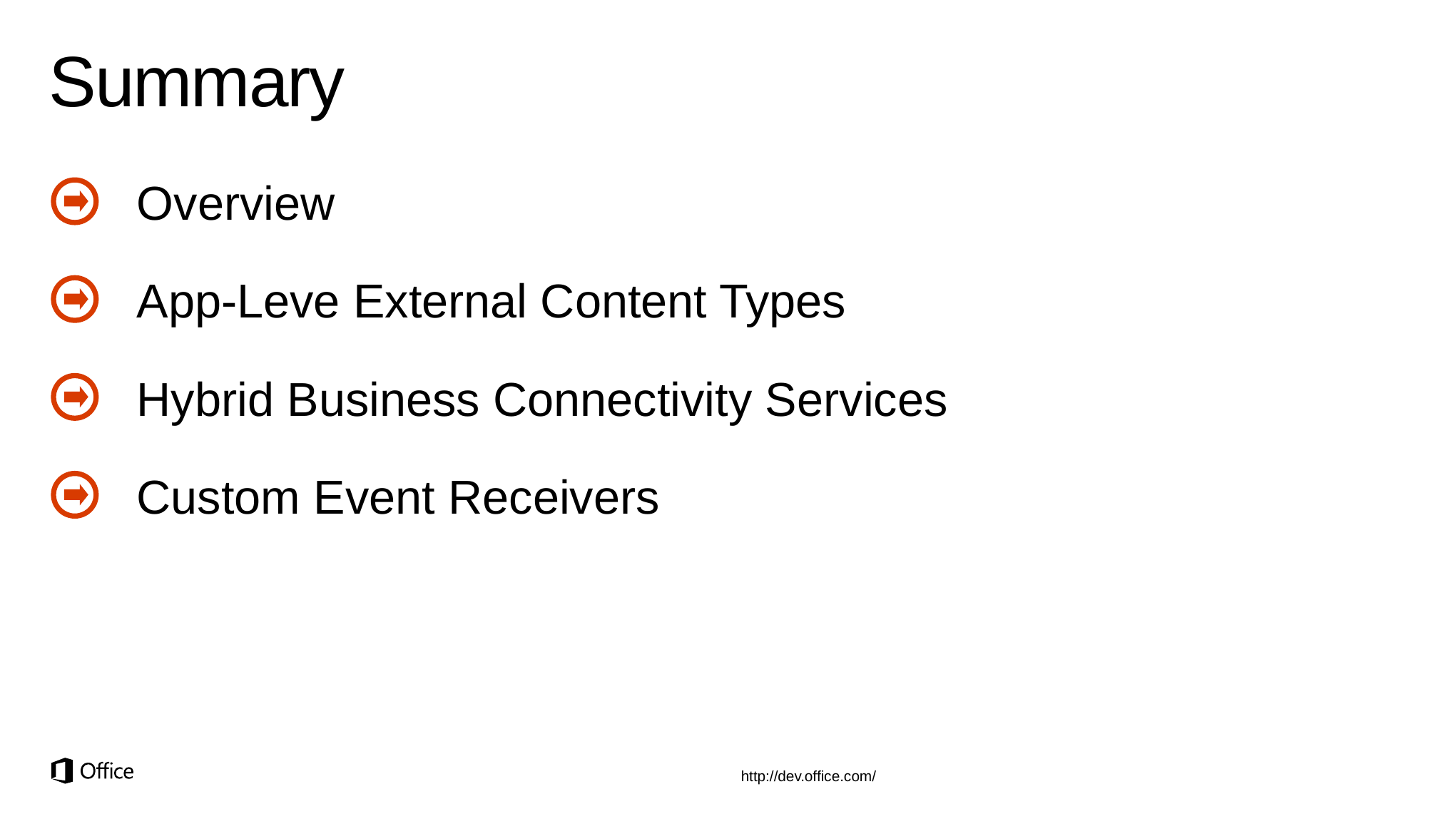

# Summary
Overview

App-Leve External Content Types

Hybrid Business Connectivity Services

Custom Event Receivers